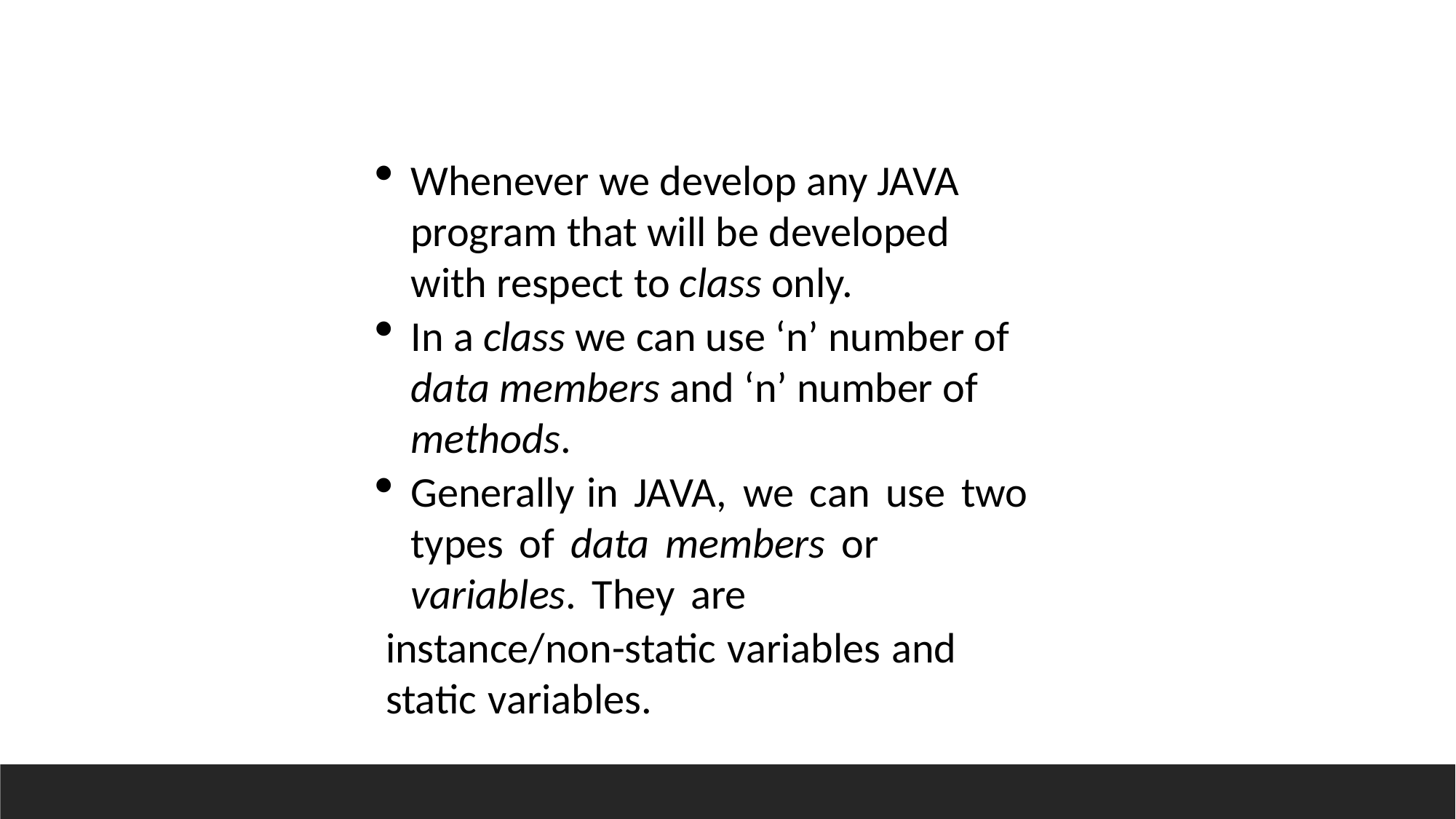

Whenever we develop any JAVA program that will be developed with respect to class only.
In a class we can use ‘n’ number of data members and ‘n’ number of methods.
Generally in JAVA, we can use two types of data members or variables. They are
instance/non-static variables and static variables.